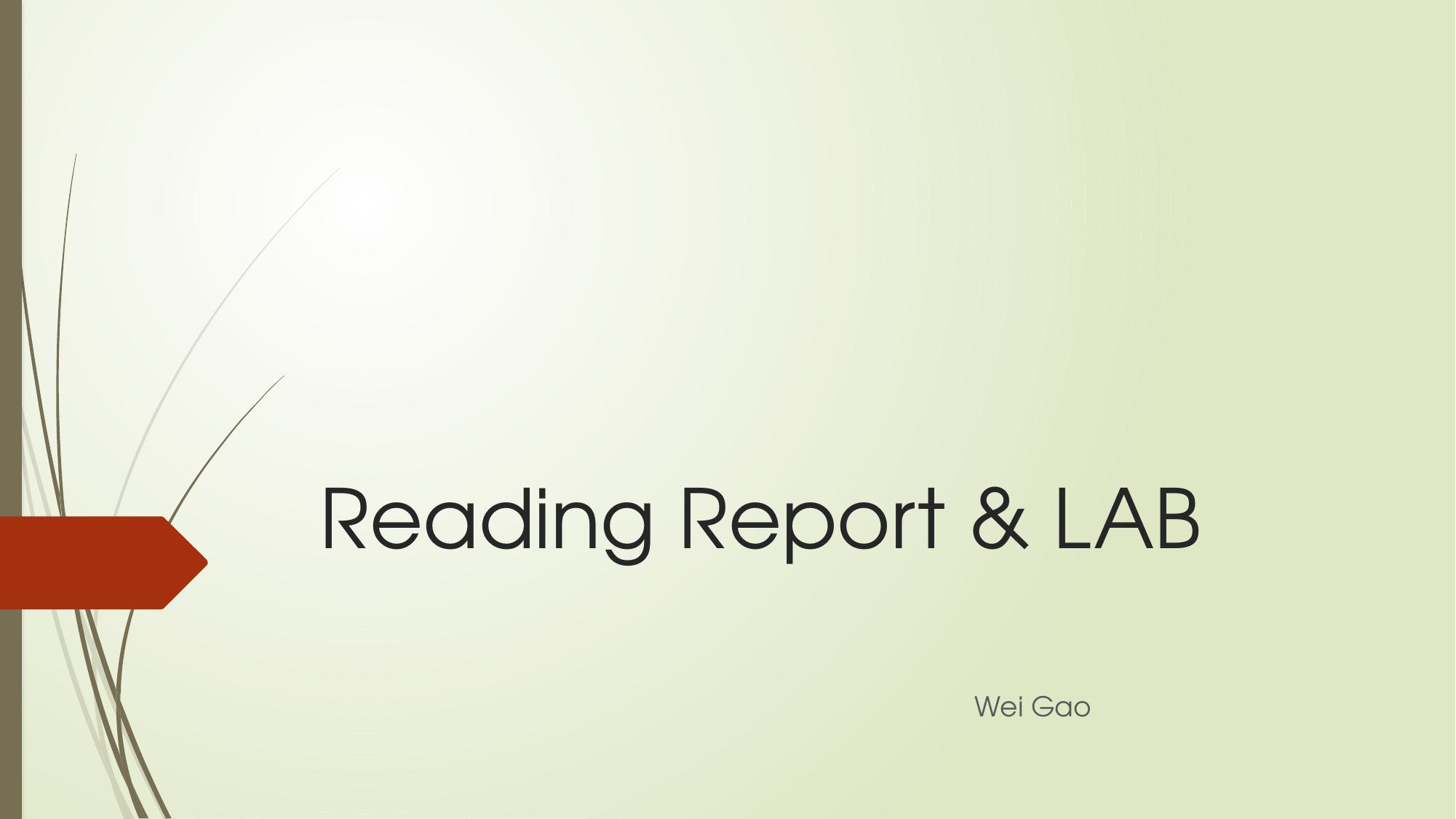

# Reading Report & LAB

															Wei Gao